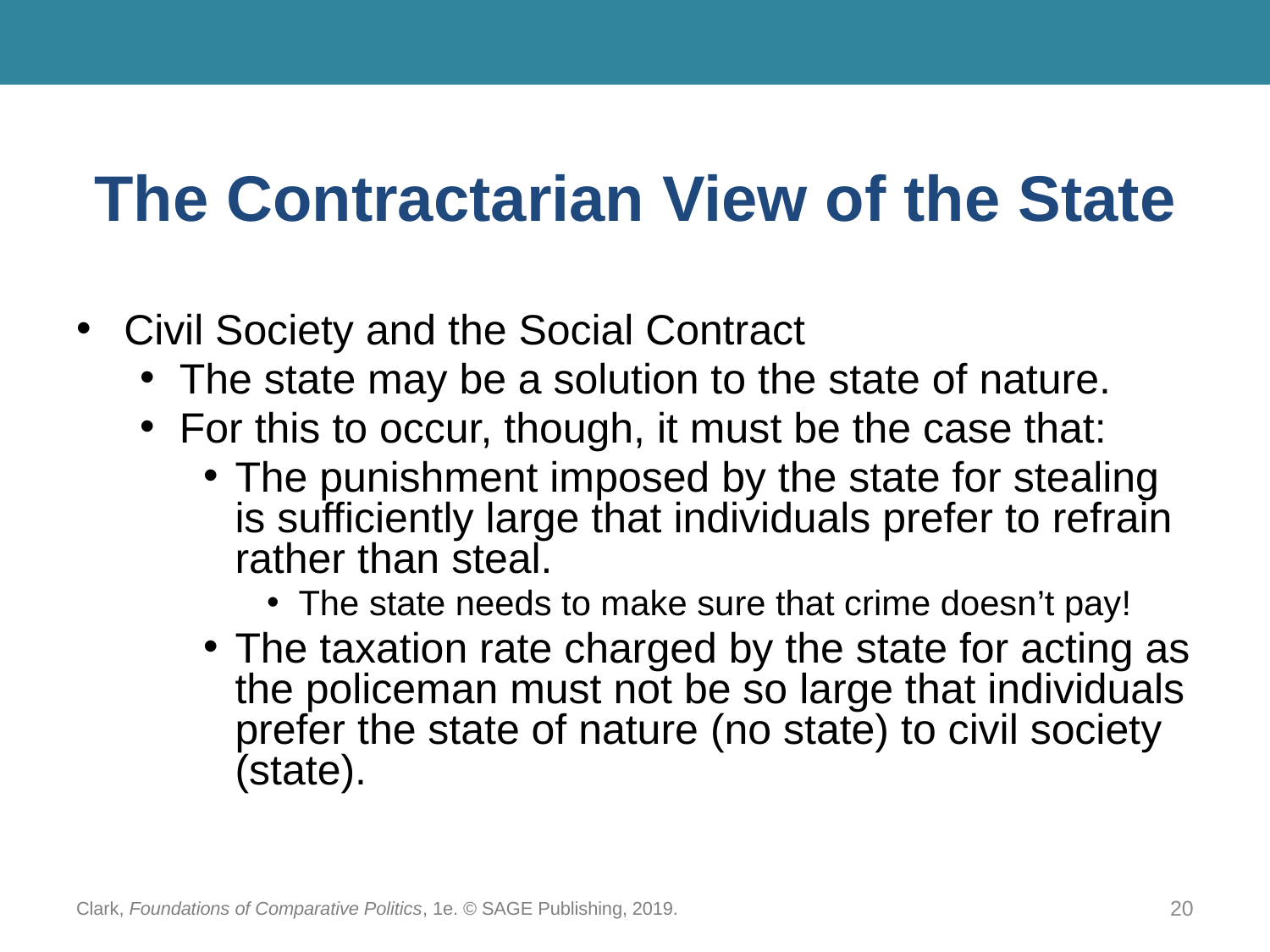

# The Contractarian View of the State
Civil Society and the Social Contract
The state may be a solution to the state of nature.
For this to occur, though, it must be the case that:
The punishment imposed by the state for stealing is sufficiently large that individuals prefer to refrain rather than steal.
The state needs to make sure that crime doesn’t pay!
The taxation rate charged by the state for acting as the policeman must not be so large that individuals prefer the state of nature (no state) to civil society (state).
Clark, Foundations of Comparative Politics, 1e. © SAGE Publishing, 2019.
20